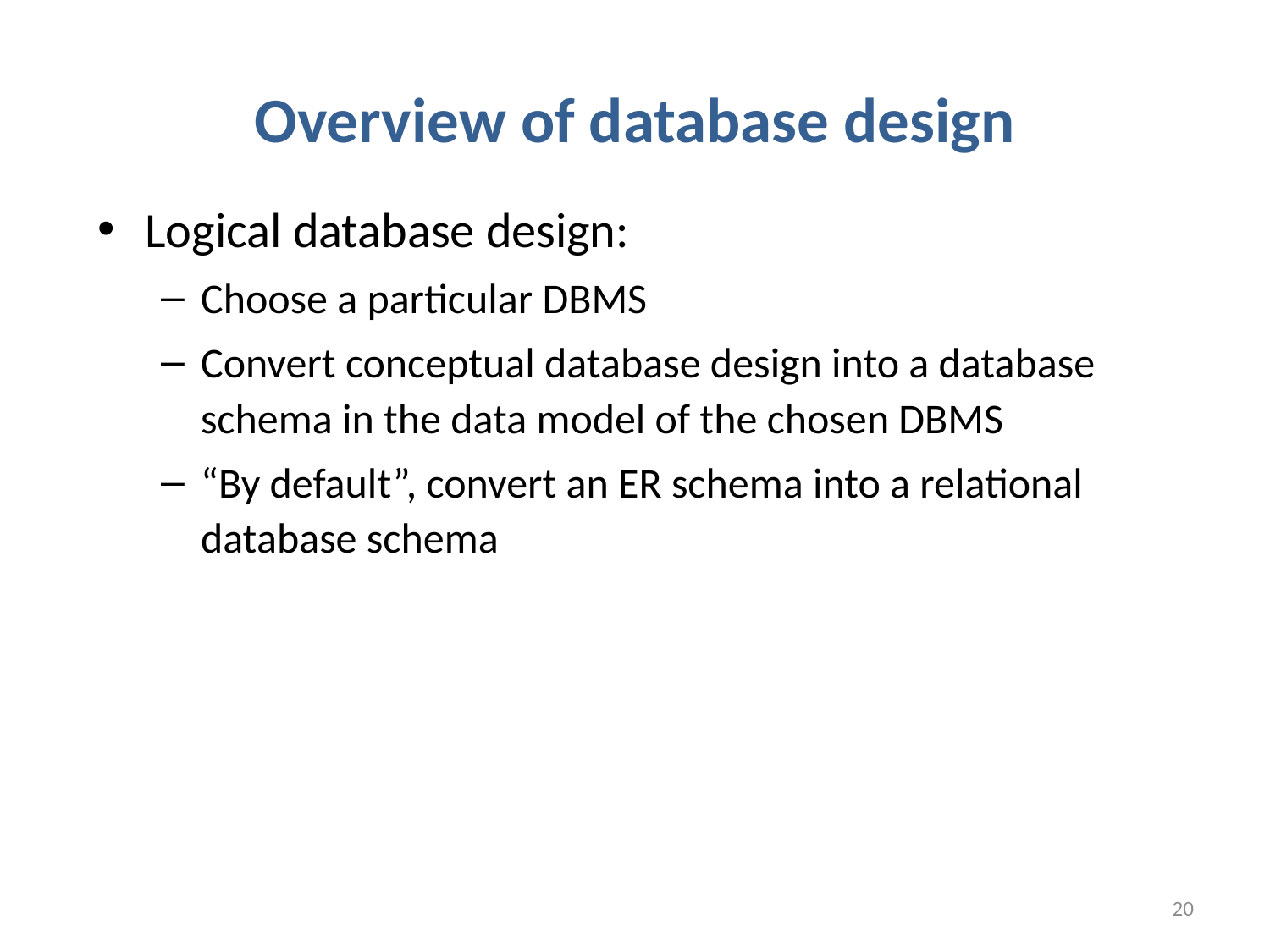

# Overview of database design
Logical database design:
Choose a particular DBMS
Convert conceptual database design into a database schema in the data model of the chosen DBMS
“By default”, convert an ER schema into a relational database schema
20